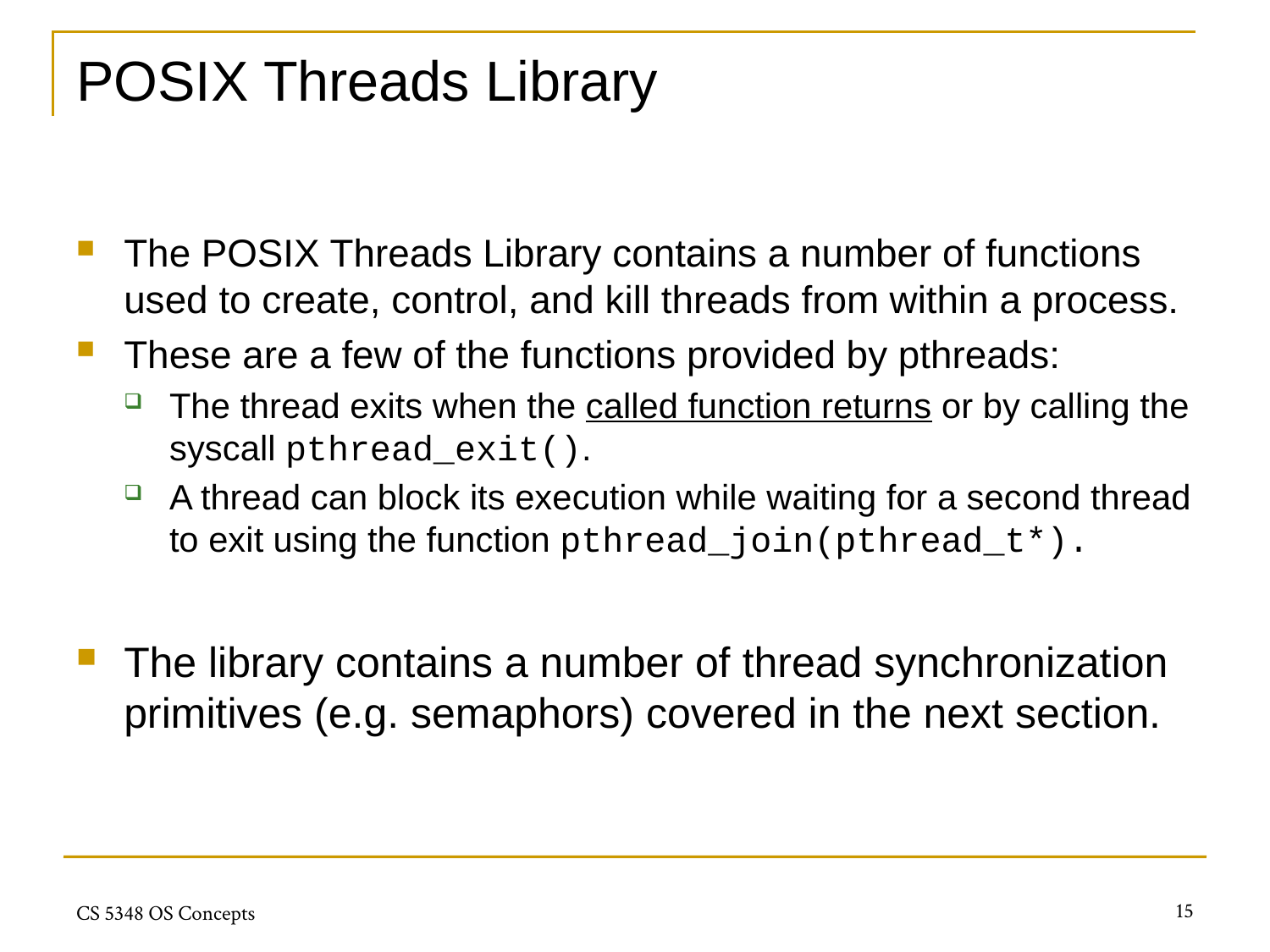

# POSIX Threads Library
The POSIX Threads Library contains a number of functions used to create, control, and kill threads from within a process.
These are a few of the functions provided by pthreads:
The thread exits when the called function returns or by calling the syscall pthread_exit().
A thread can block its execution while waiting for a second thread to exit using the function pthread_join(pthread_t*).

The library contains a number of thread synchronization primitives (e.g. semaphors) covered in the next section.
15
CS 5348 OS Concepts